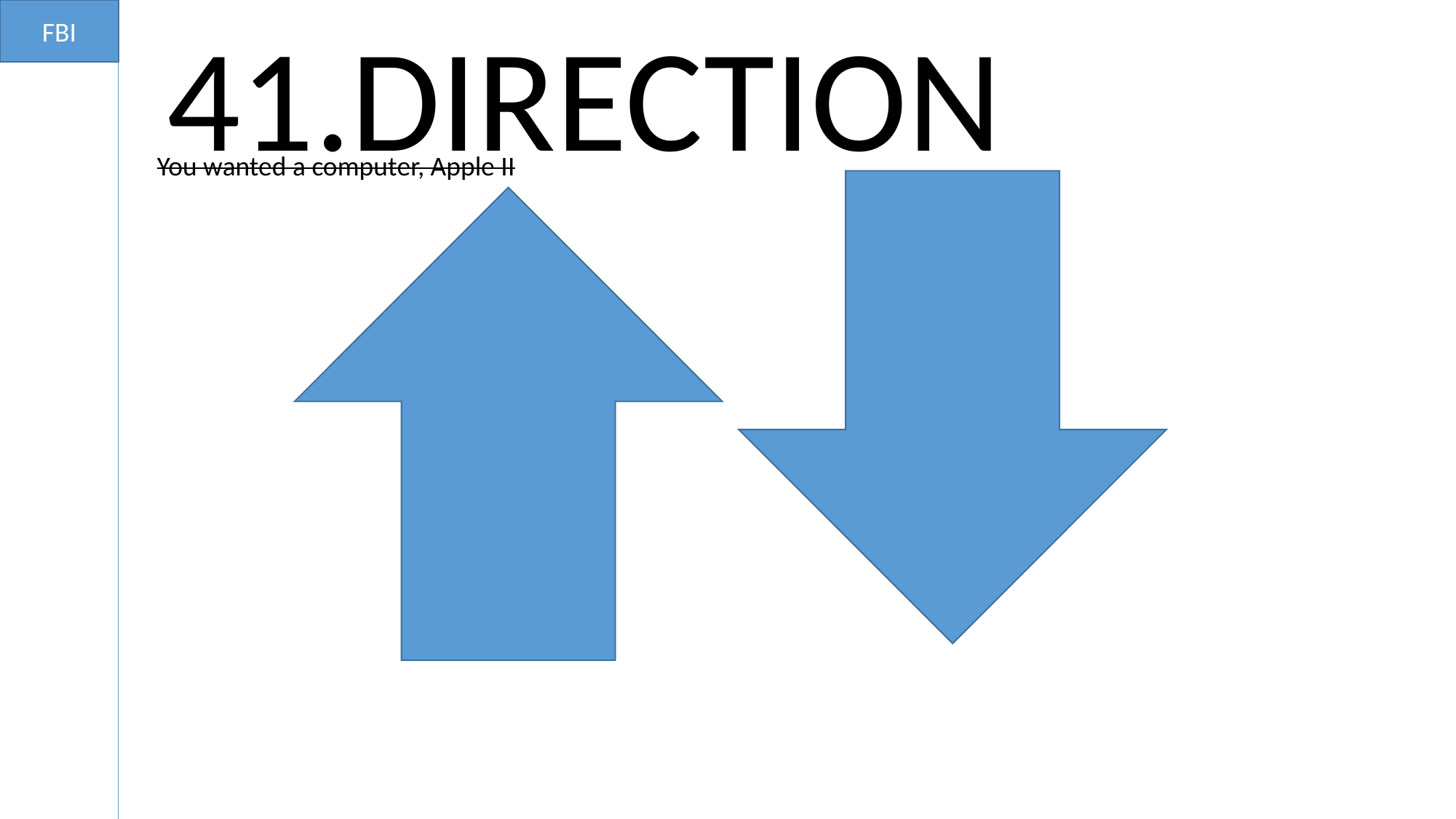

FBI
41.DIRECTION
You wanted a computer, Apple II